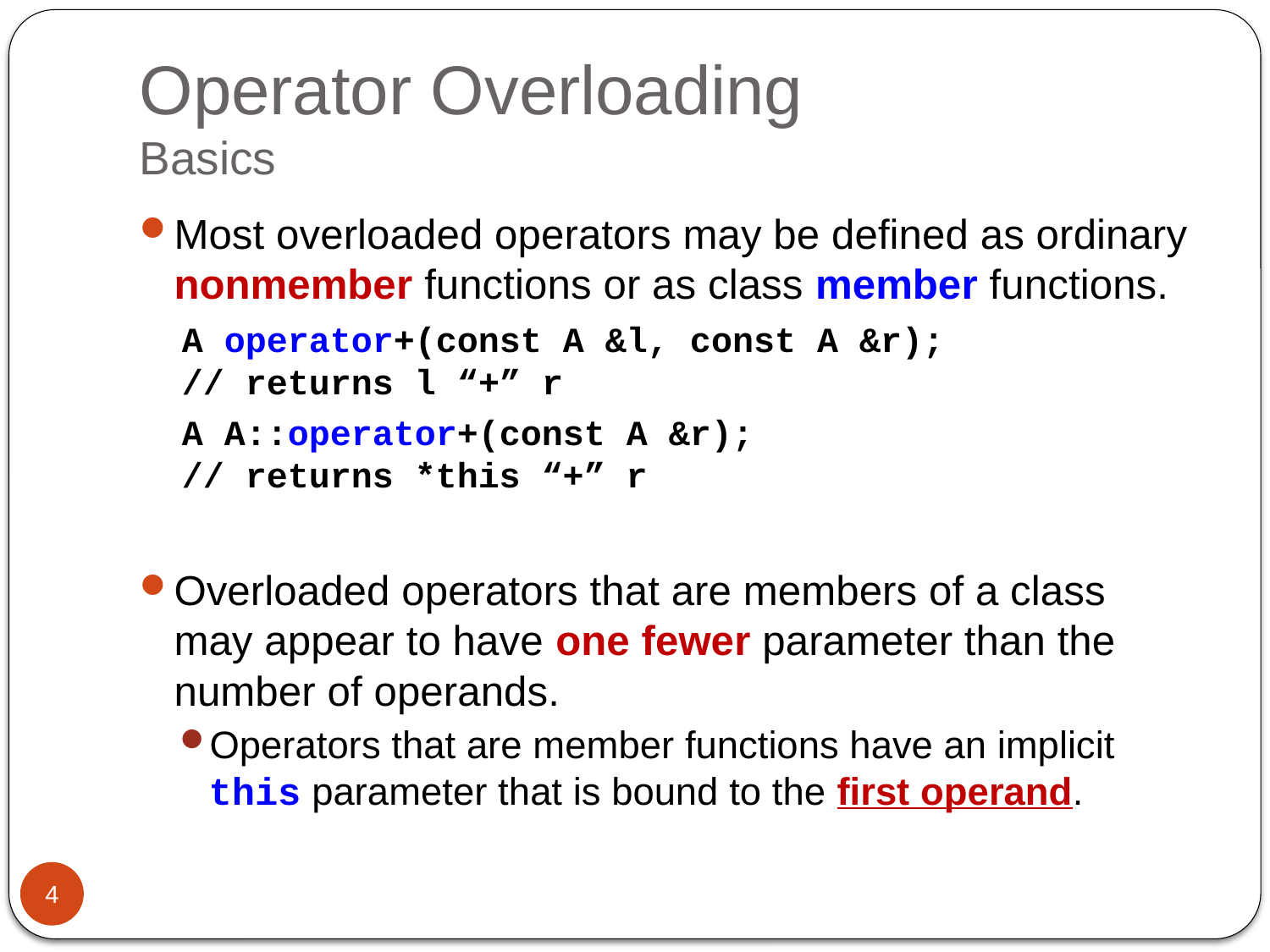

# Operator Overloading Basics
Most overloaded operators may be defined as ordinary nonmember functions or as class member functions.
  A operator+(const A &l, const A &r);
  // returns l “+” r
  A A::operator+(const A &r);
  // returns *this “+” r

Overloaded operators that are members of a class may appear to have one fewer parameter than the number of operands.
Operators that are member functions have an implicit this parameter that is bound to the first operand.

4